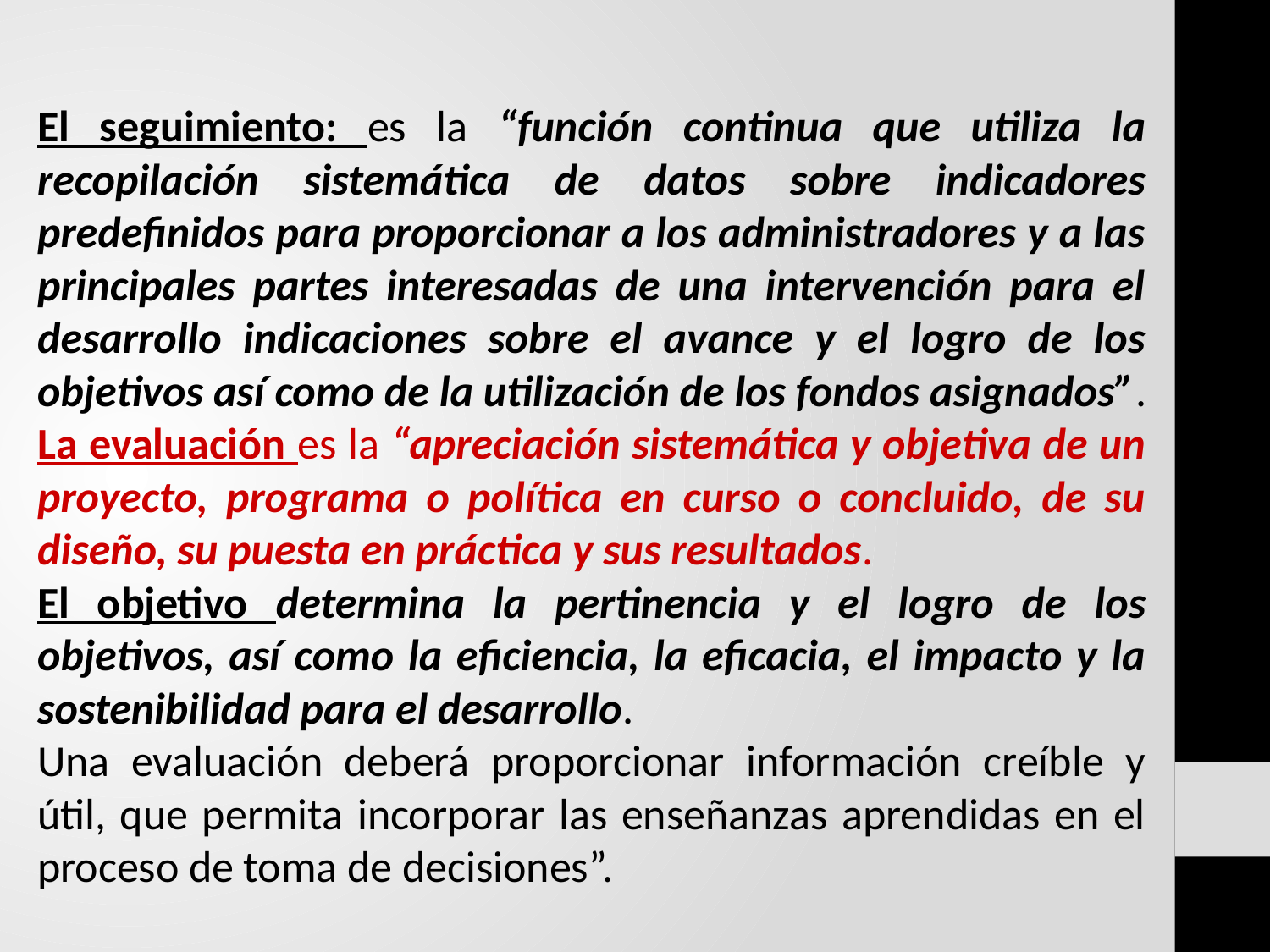

El seguimiento: es la “función continua que utiliza la recopilación sistemática de datos sobre indicadores predefinidos para proporcionar a los administradores y a las principales partes interesadas de una intervención para el desarrollo indicaciones sobre el avance y el logro de los objetivos así como de la utilización de los fondos asignados”.
La evaluación es la “apreciación sistemática y objetiva de un proyecto, programa o política en curso o concluido, de su diseño, su puesta en práctica y sus resultados.
El objetivo determina la pertinencia y el logro de los objetivos, así como la eficiencia, la eficacia, el impacto y la sostenibilidad para el desarrollo.
Una evaluación deberá proporcionar información creíble y útil, que permita incorporar las enseñanzas aprendidas en el proceso de toma de decisiones”.